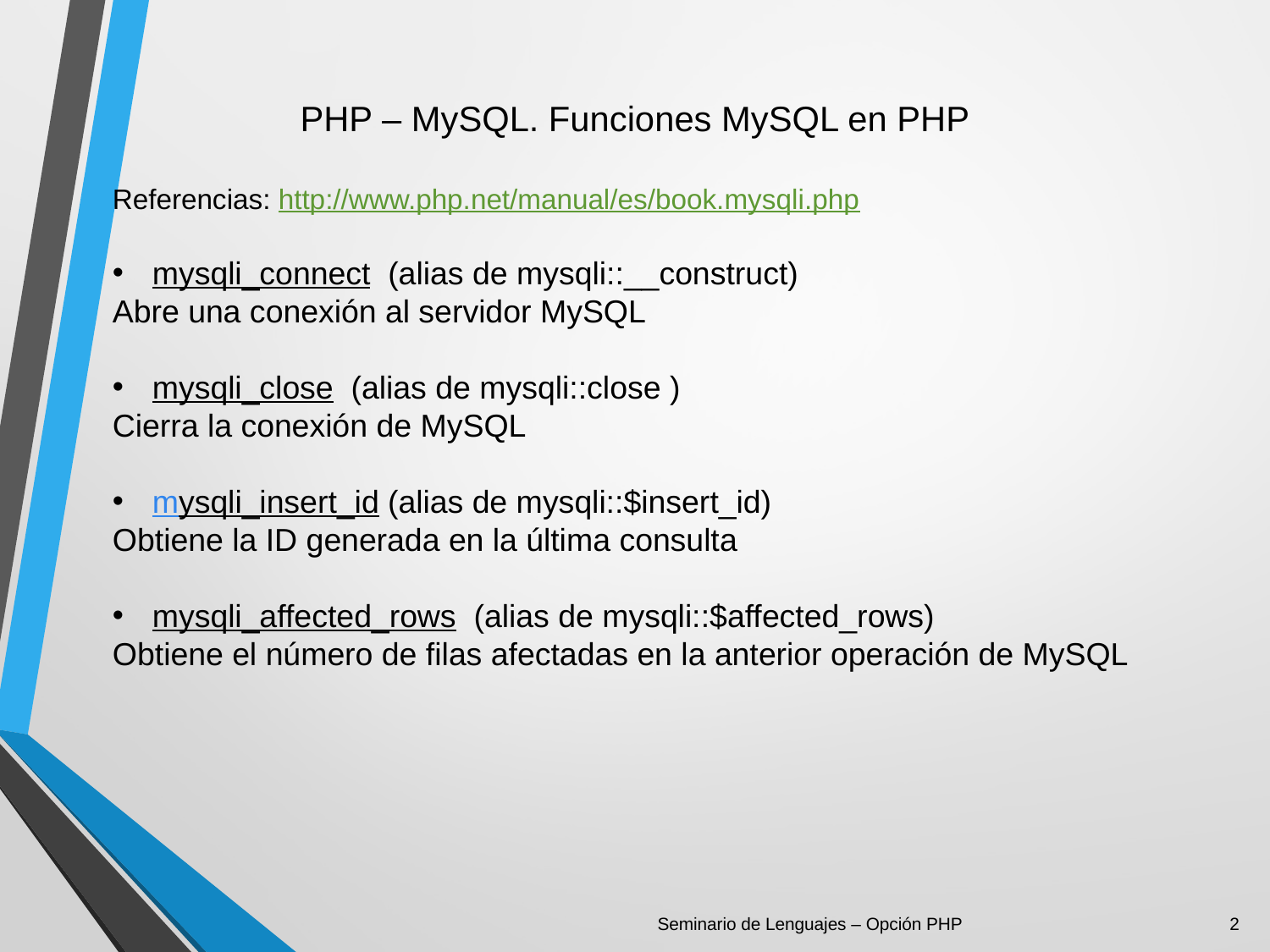

PHP – MySQL. Funciones MySQL en PHP
Referencias: http://www.php.net/manual/es/book.mysqli.php

mysqli_connect  (alias de mysqli::__construct)
Abre una conexión al servidor MySQL

mysqli_close  (alias de mysqli::close )
Cierra la conexión de MySQL

mysqli_insert_id (alias de mysqli::$insert_id)
Obtiene la ID generada en la última consulta

mysqli_affected_rows  (alias de mysqli::$affected_rows)
Obtiene el número de filas afectadas en la anterior operación de MySQL

2
Seminario de Lenguajes – Opción PHP